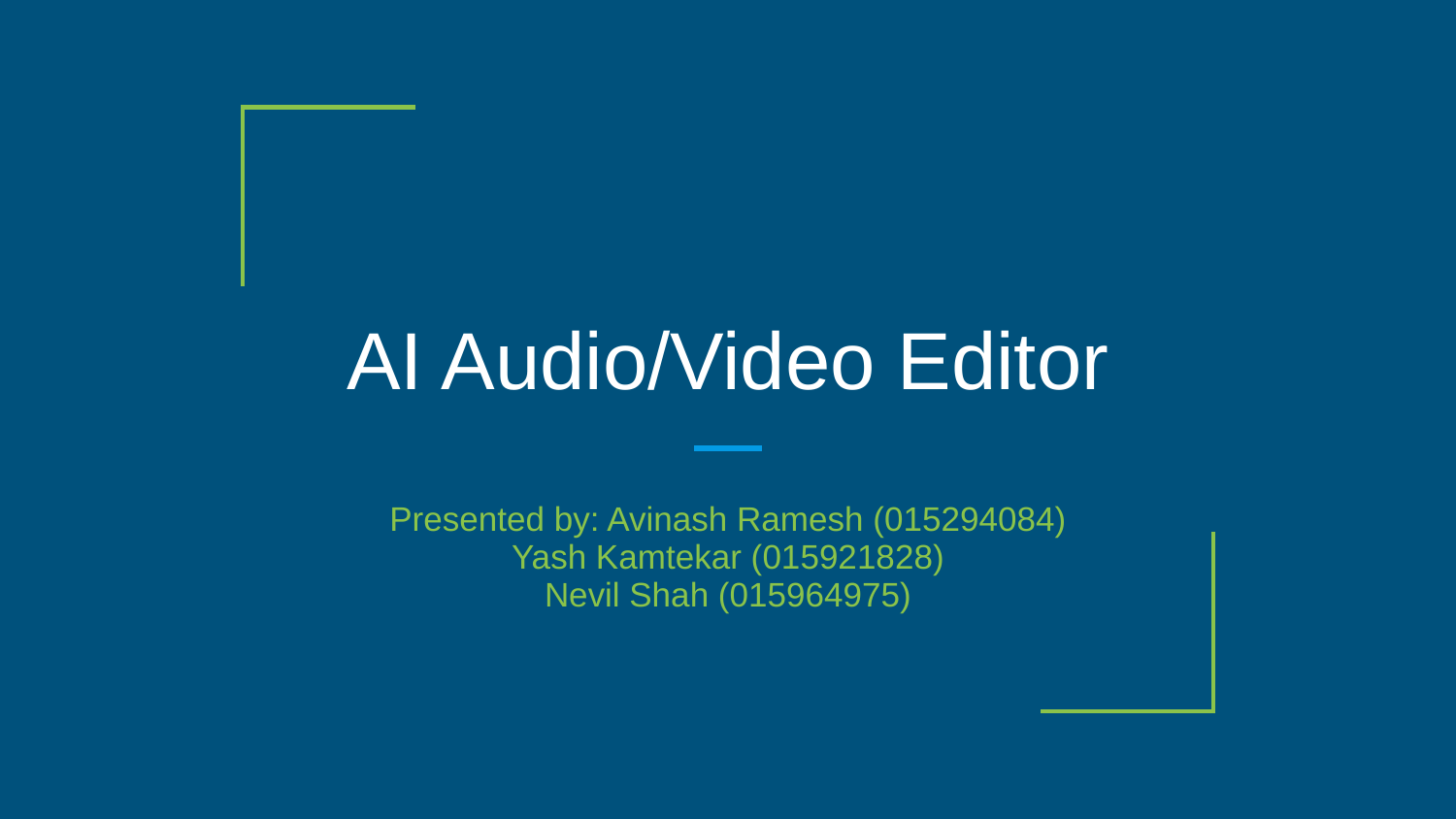

# AI Audio/Video Editor
Presented by: Avinash Ramesh (015294084)
Yash Kamtekar (015921828)
Nevil Shah (015964975)